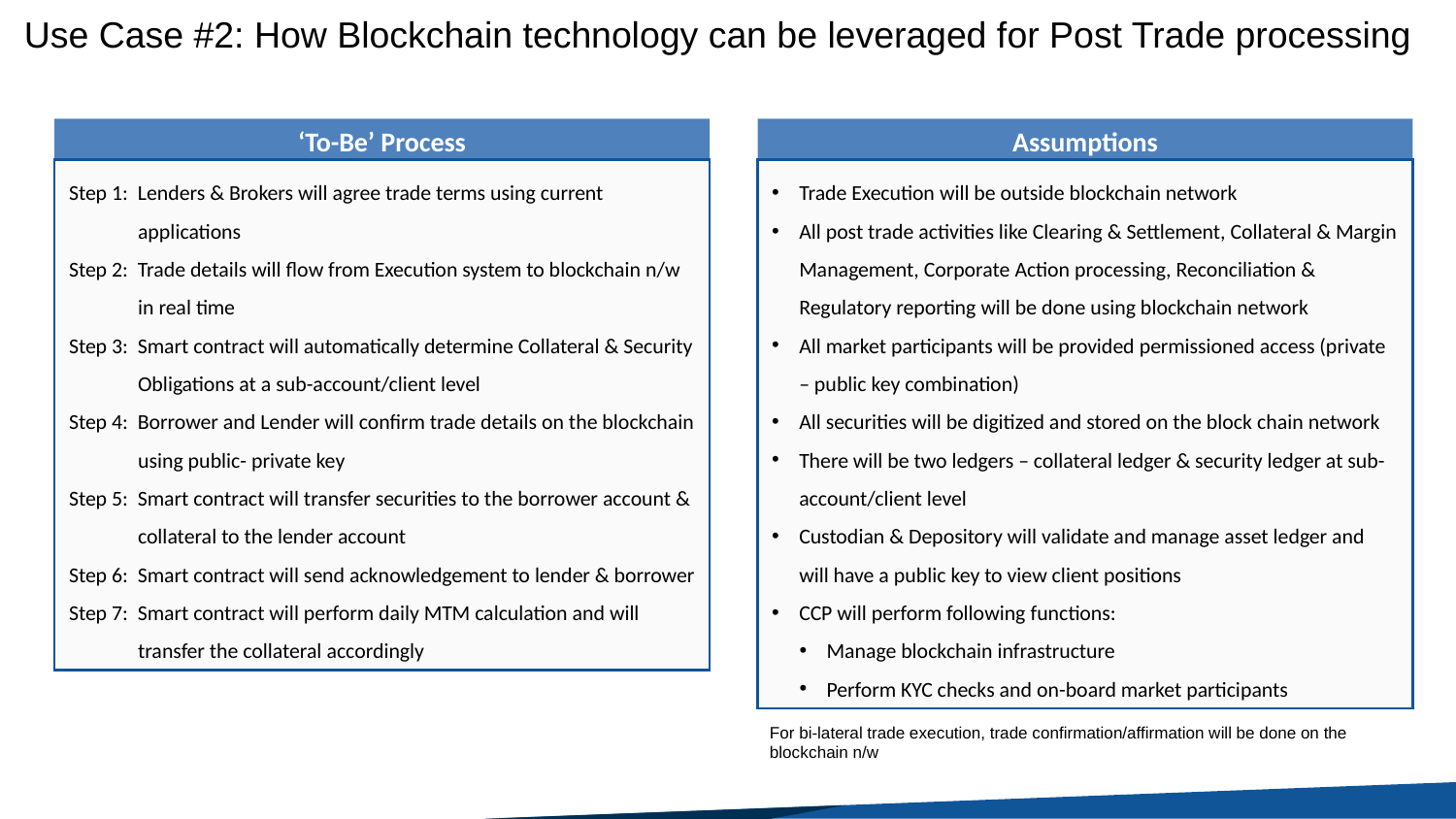

# Use Case #2: How Blockchain technology can be leveraged for Post Trade processing
‘To-Be’ Process
Assumptions
Step 1:  Lenders & Brokers will agree trade terms using current applications
Step 2:  Trade details will flow from Execution system to blockchain n/w in real time
Step 3:  Smart contract will automatically determine Collateral & Security Obligations at a sub-account/client level
Step 4:  Borrower and Lender will confirm trade details on the blockchain using public- private key
Step 5:  Smart contract will transfer securities to the borrower account & collateral to the lender account
Step 6:  Smart contract will send acknowledgement to lender & borrower
Step 7:  Smart contract will perform daily MTM calculation and will transfer the collateral accordingly
Trade Execution will be outside blockchain network
All post trade activities like Clearing & Settlement, Collateral & Margin Management, Corporate Action processing, Reconciliation & Regulatory reporting will be done using blockchain network
All market participants will be provided permissioned access (private – public key combination)
All securities will be digitized and stored on the block chain network
There will be two ledgers – collateral ledger & security ledger at sub-account/client level
Custodian & Depository will validate and manage asset ledger and will have a public key to view client positions
CCP will perform following functions:
Manage blockchain infrastructure
Perform KYC checks and on-board market participants
For bi-lateral trade execution, trade confirmation/affirmation will be done on the blockchain n/w